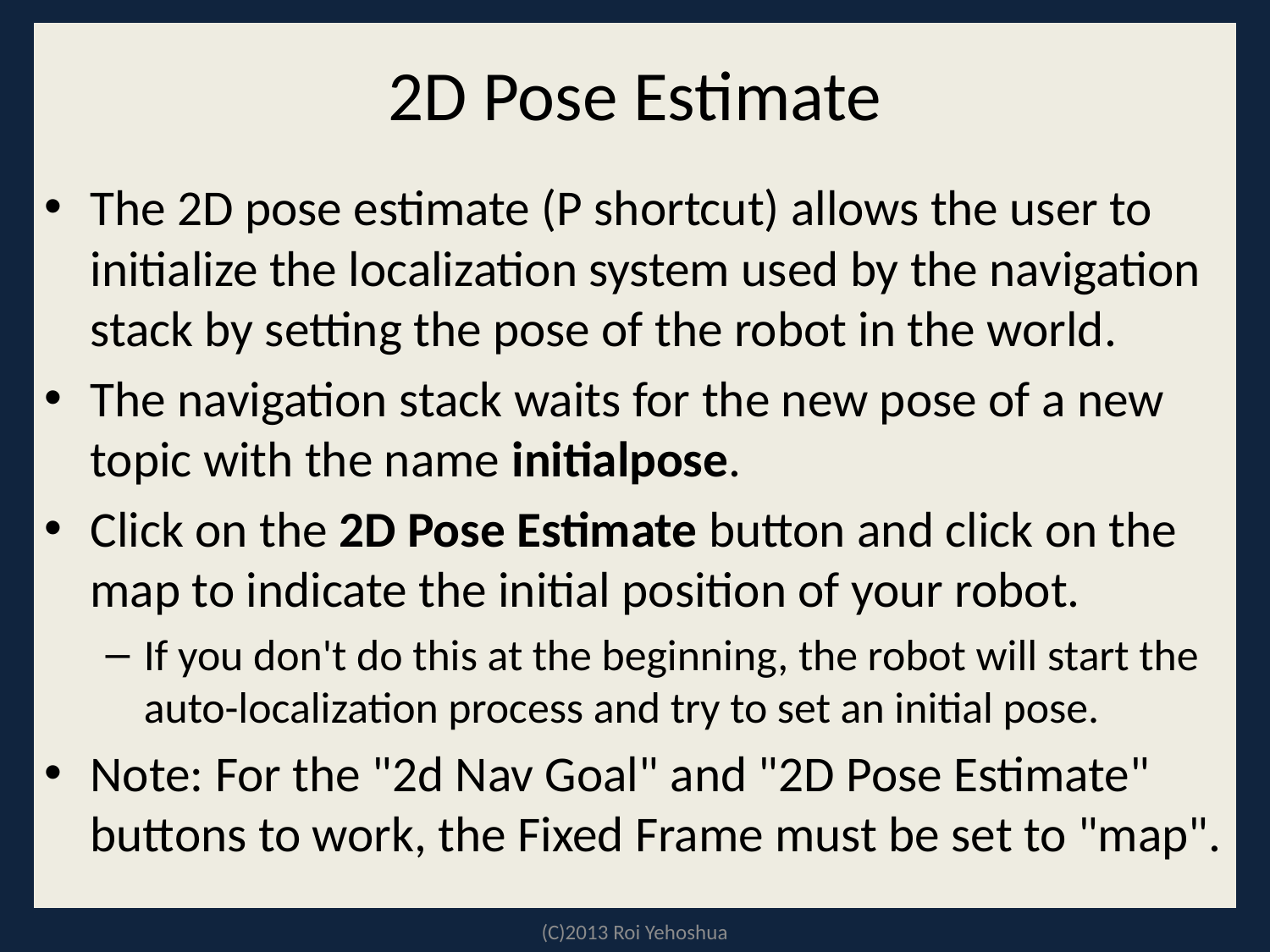

# 2D Pose Estimate
The 2D pose estimate (P shortcut) allows the user to initialize the localization system used by the navigation stack by setting the pose of the robot in the world.
The navigation stack waits for the new pose of a new topic with the name initialpose.
Click on the 2D Pose Estimate button and click on the map to indicate the initial position of your robot.
If you don't do this at the beginning, the robot will start the auto-localization process and try to set an initial pose.
Note: For the "2d Nav Goal" and "2D Pose Estimate" buttons to work, the Fixed Frame must be set to "map".

(C)2013 Roi Yehoshua